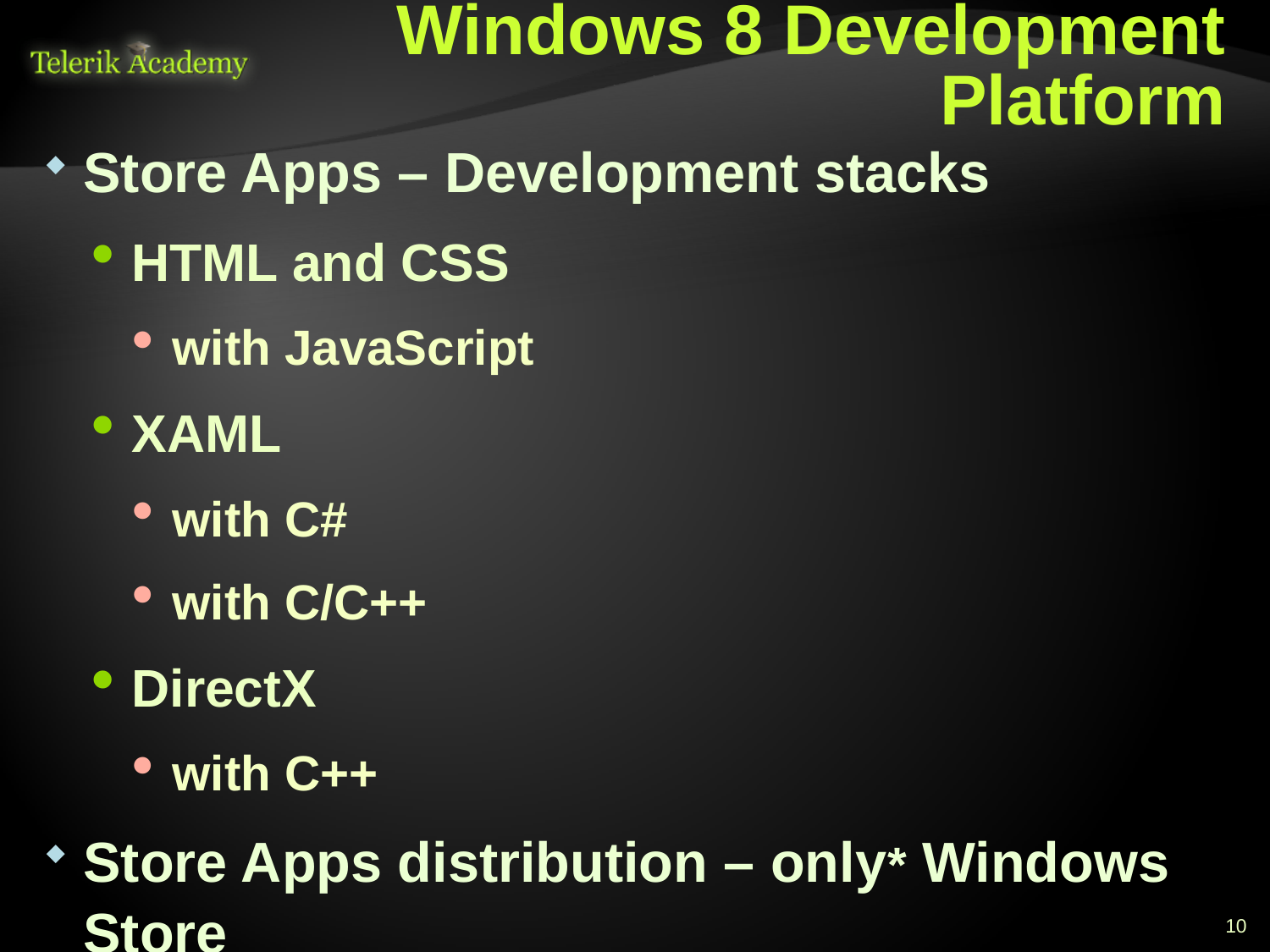

# Windows 8 Development Platform
Store Apps – Development stacks
HTML and CSS
with JavaScript
XAML
with C#
with C/C++
DirectX
with C++
Store Apps distribution – only* Windows Store
10